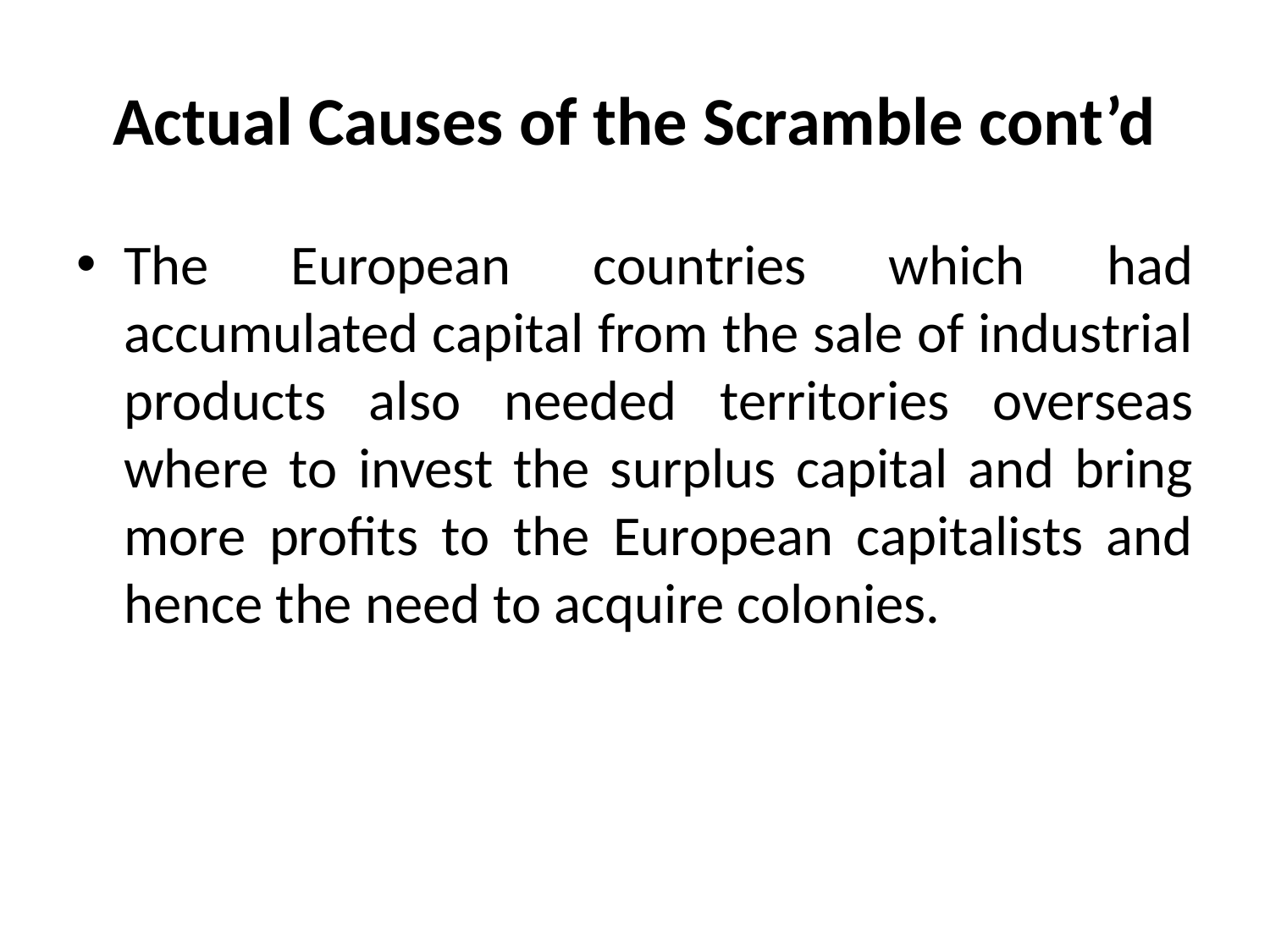

# Actual Causes of the Scramble cont’d
The European countries which had accumulated capital from the sale of industrial products also needed territories overseas where to invest the surplus capital and bring more profits to the European capitalists and hence the need to acquire colonies.